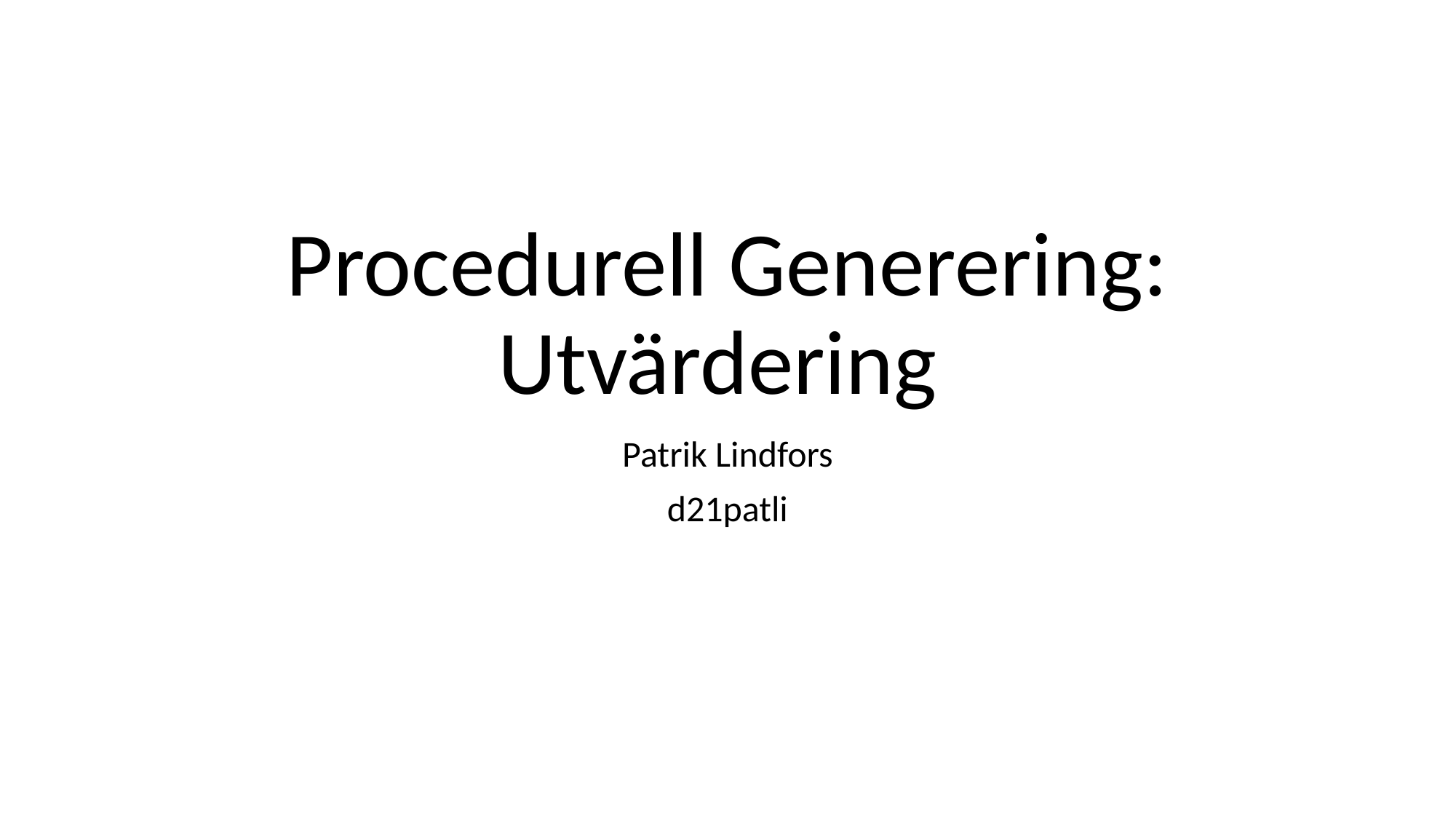

# Procedurell Generering: Utvärdering
Patrik Lindfors
d21patli